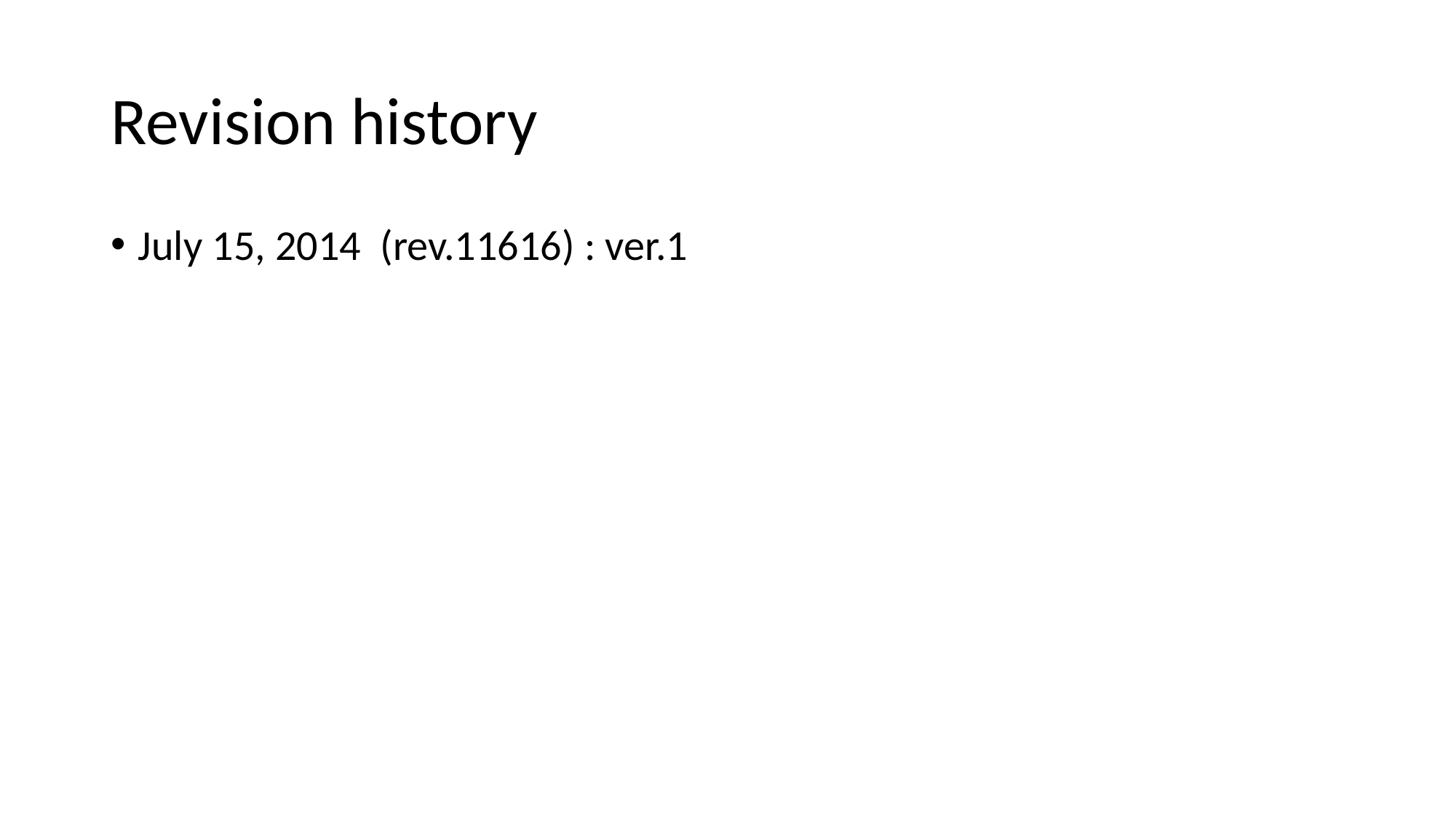

# Revision history
July 15, 2014  (rev.11616) : ver.1